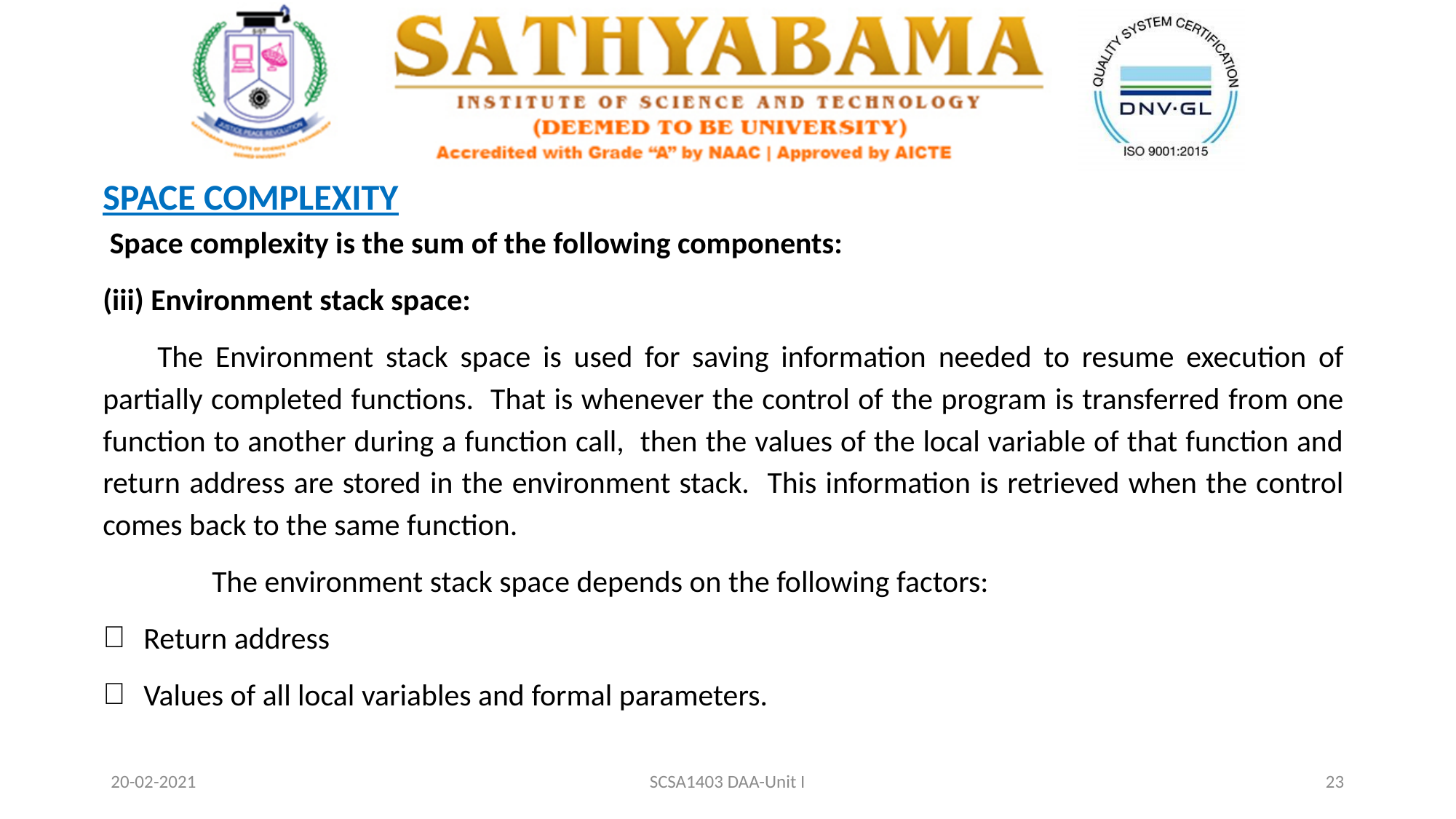

SPACE COMPLEXITY
 Space complexity is the sum of the following components:
(iii) Environment stack space:
The Environment stack space is used for saving information needed to resume execution of partially completed functions.  That is whenever the control of the program is transferred from one function to another during a function call,  then the values of the local variable of that function and return address are stored in the environment stack.  This information is retrieved when the control comes back to the same function.
	The environment stack space depends on the following factors:
Return address
Values of all local variables and formal parameters.

20-02-2021
SCSA1403 DAA-Unit I
23